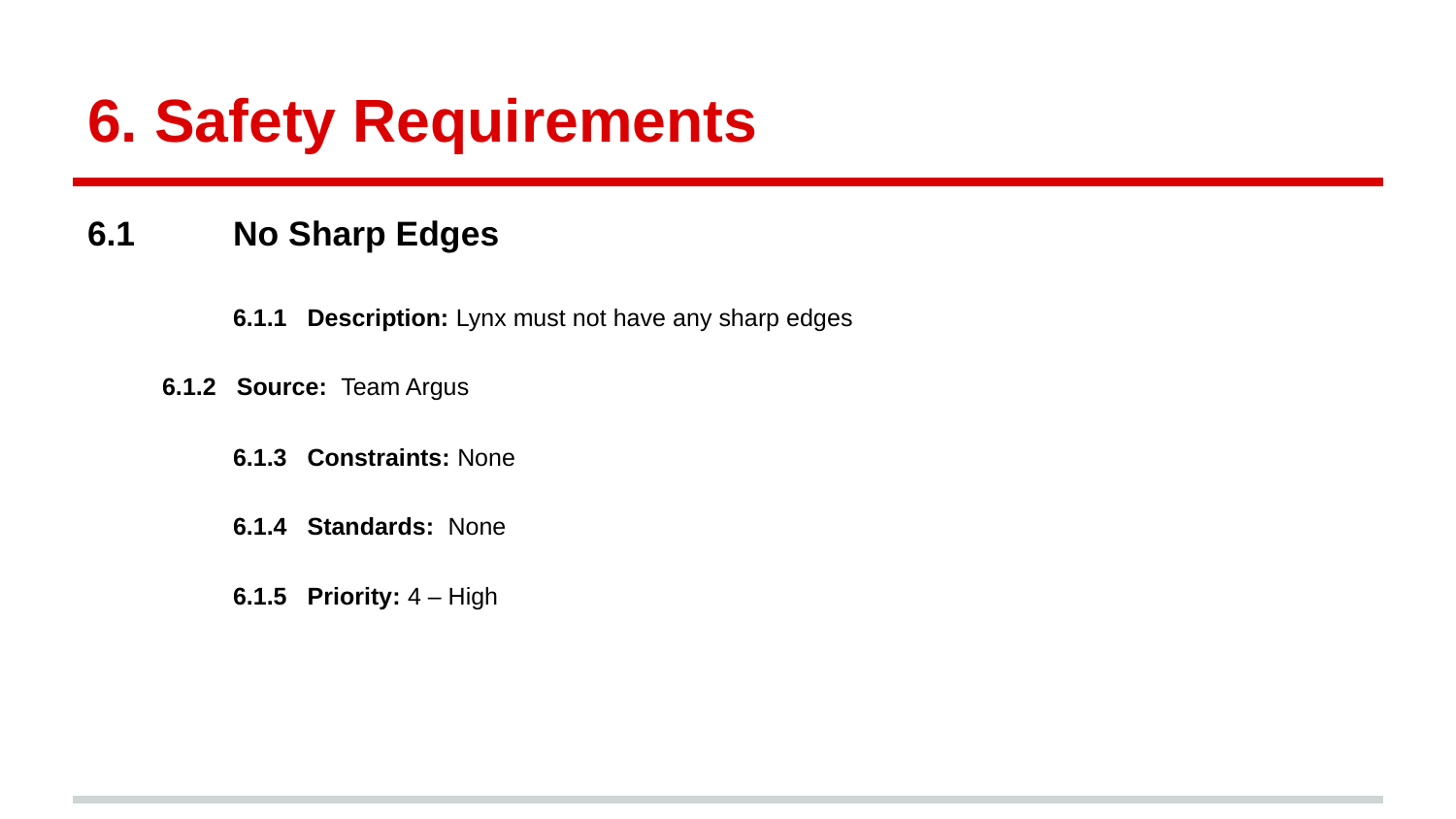

# 6. Safety Requirements
6.1 	No Sharp Edges
	6.1.1   Description: Lynx must not have any sharp edges
           6.1.2   Source:  Team Argus
          	6.1.3   Constraints: None
          	6.1.4   Standards:  None
          	6.1.5   Priority: 4 – High